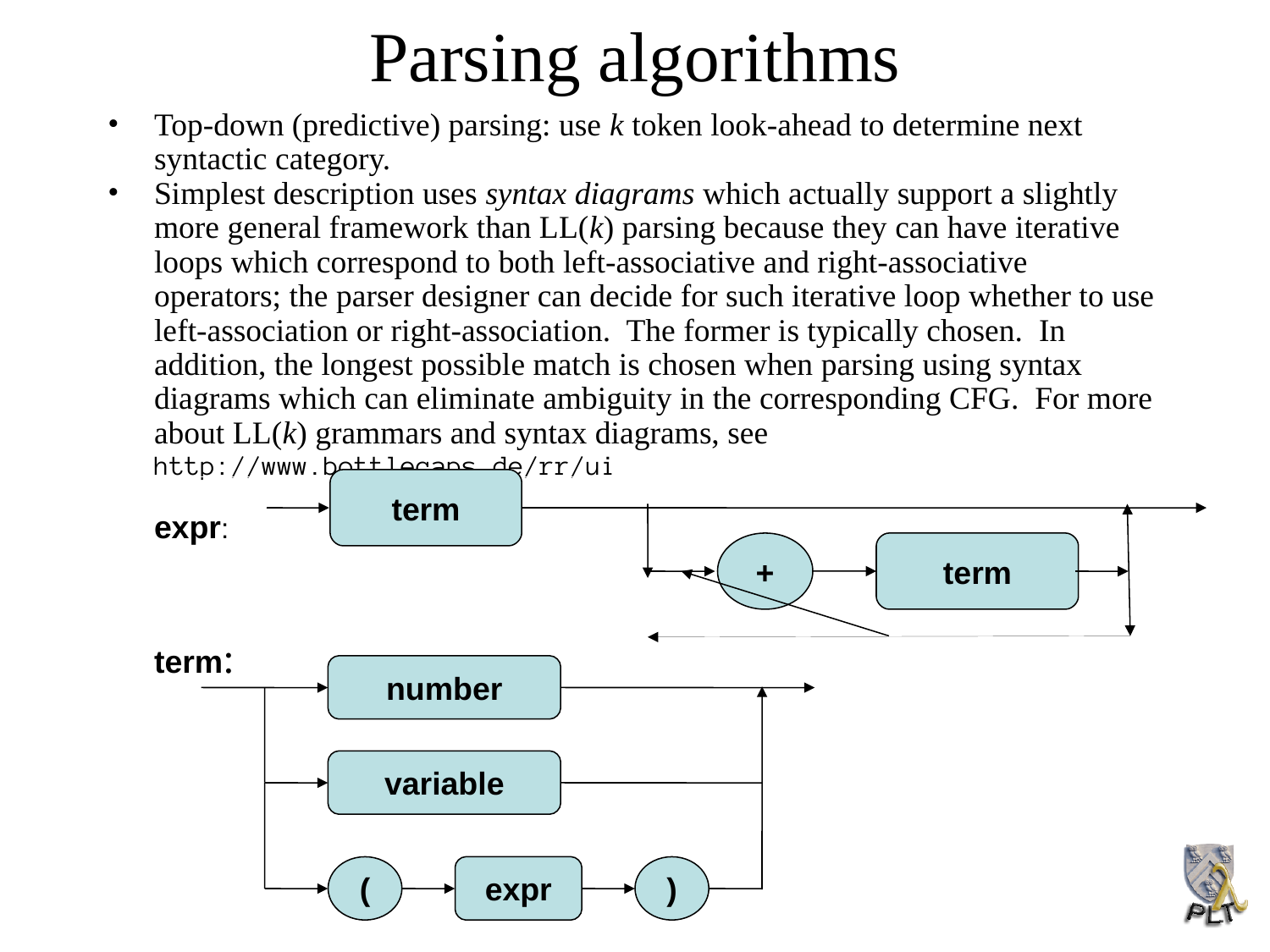

Parsing algorithms
Top-down (predictive) parsing: use k token look-ahead to determine next syntactic category.
Simplest description uses syntax diagrams which actually support a slightly more general framework than LL(k) parsing because they can have iterative loops which correspond to both left-associative and right-associative operators; the parser designer can decide for such iterative loop whether to use left-association or right-association.  The former is typically chosen.  In addition, the longest possible match is chosen when parsing using syntax diagrams which can eliminate ambiguity in the corresponding CFG.  For more about LL(k) grammars and syntax diagrams, see http://www.bottlecaps.de/rr/ui
expr:
term:

term

+
term

number

variable

(
expr
)‏